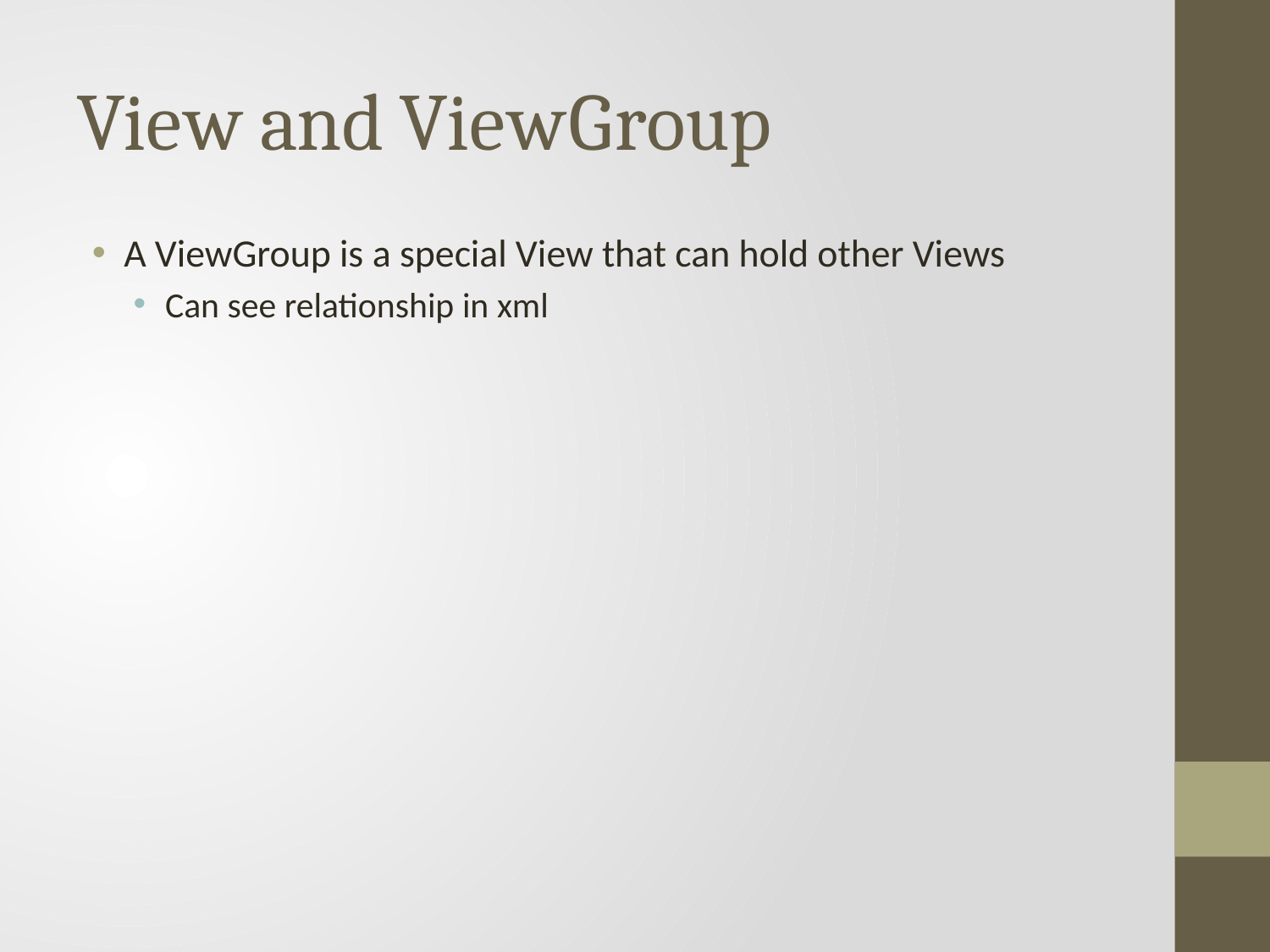

# View and ViewGroup
A ViewGroup is a special View that can hold other Views
Can see relationship in xml